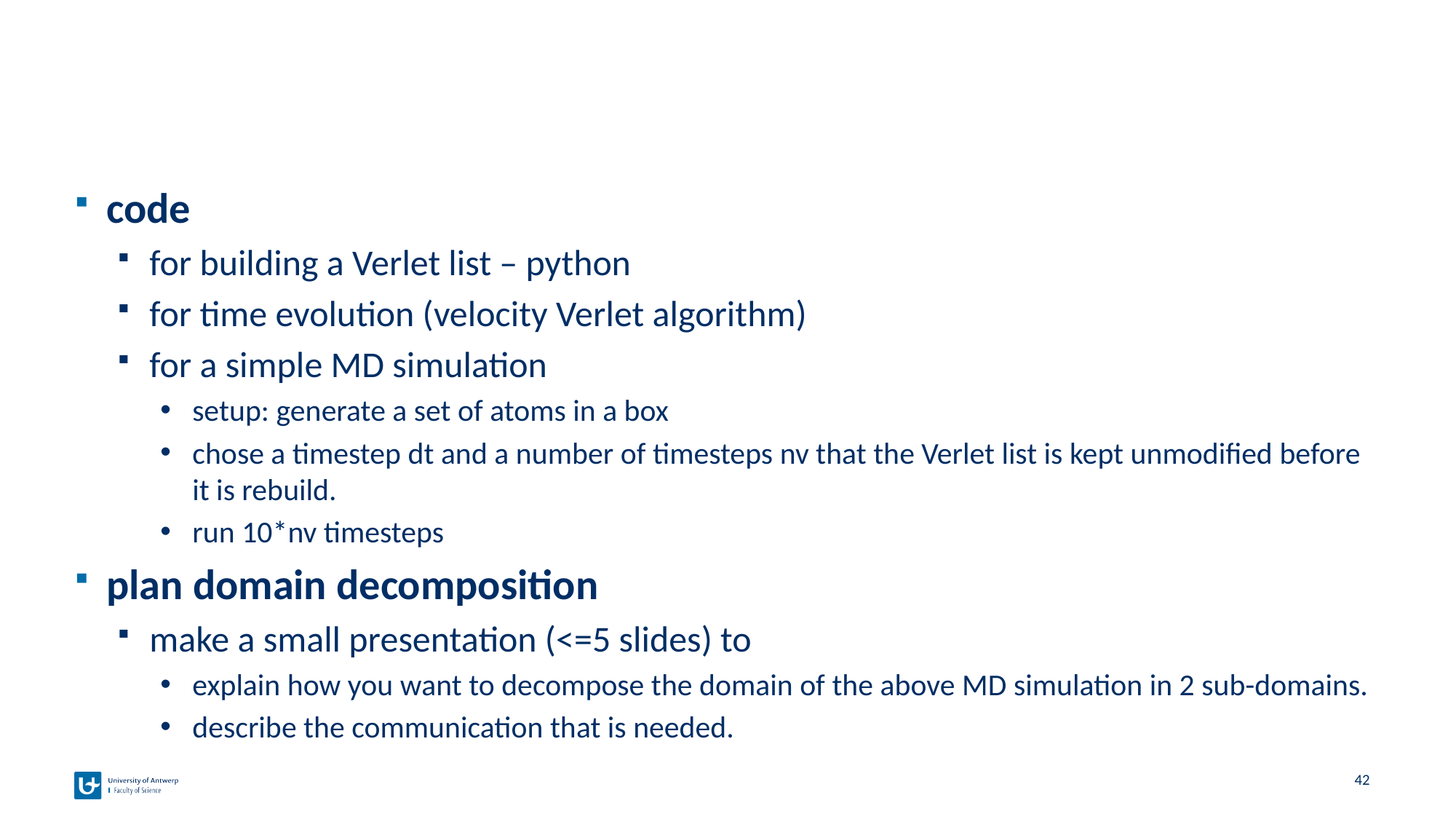

#
code
for building a Verlet list – python
for time evolution (velocity Verlet algorithm)
for a simple MD simulation
setup: generate a set of atoms in a box
chose a timestep dt and a number of timesteps nv that the Verlet list is kept unmodified before it is rebuild.
run 10*nv timesteps
plan domain decomposition
make a small presentation (<=5 slides) to
explain how you want to decompose the domain of the above MD simulation in 2 sub-domains.
describe the communication that is needed.
42